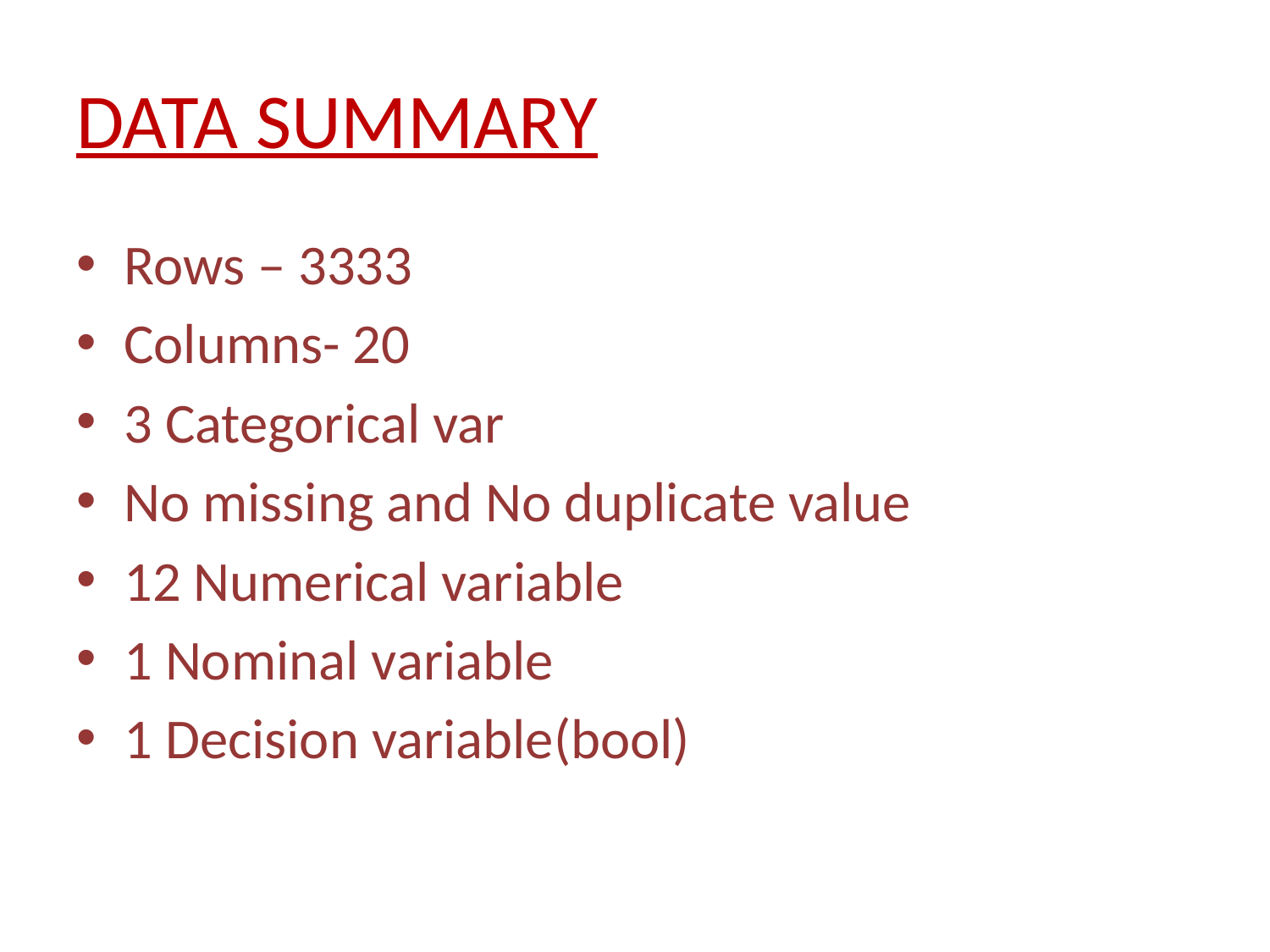

# DATA SUMMARY
Rows – 3333
Columns- 20
3 Categorical var
No missing and No duplicate value
12 Numerical variable
1 Nominal variable
1 Decision variable(bool)